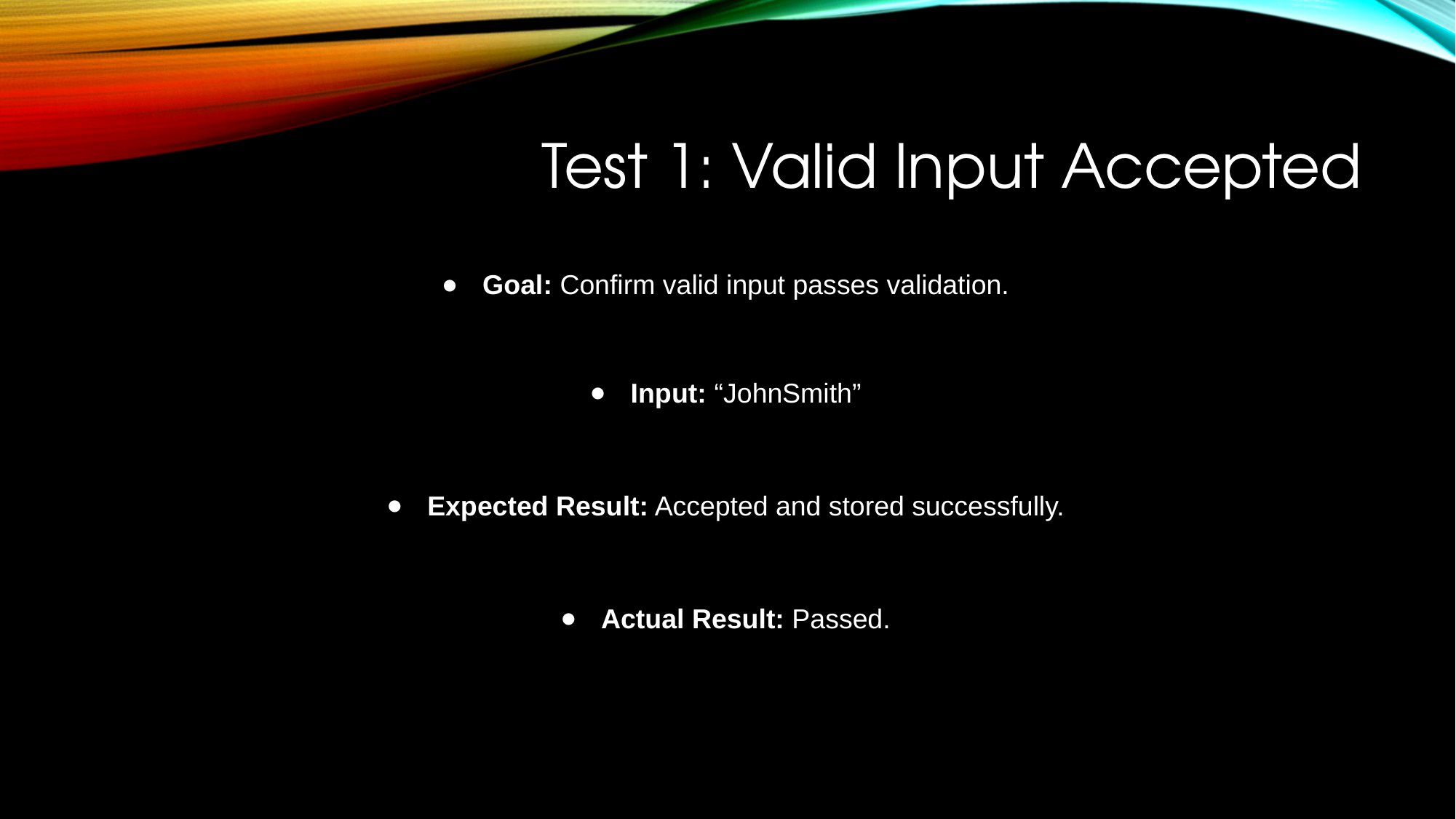

# Test 1: Valid Input Accepted
Goal: Confirm valid input passes validation.

Input: “JohnSmith”

Expected Result: Accepted and stored successfully.

Actual Result: Passed.